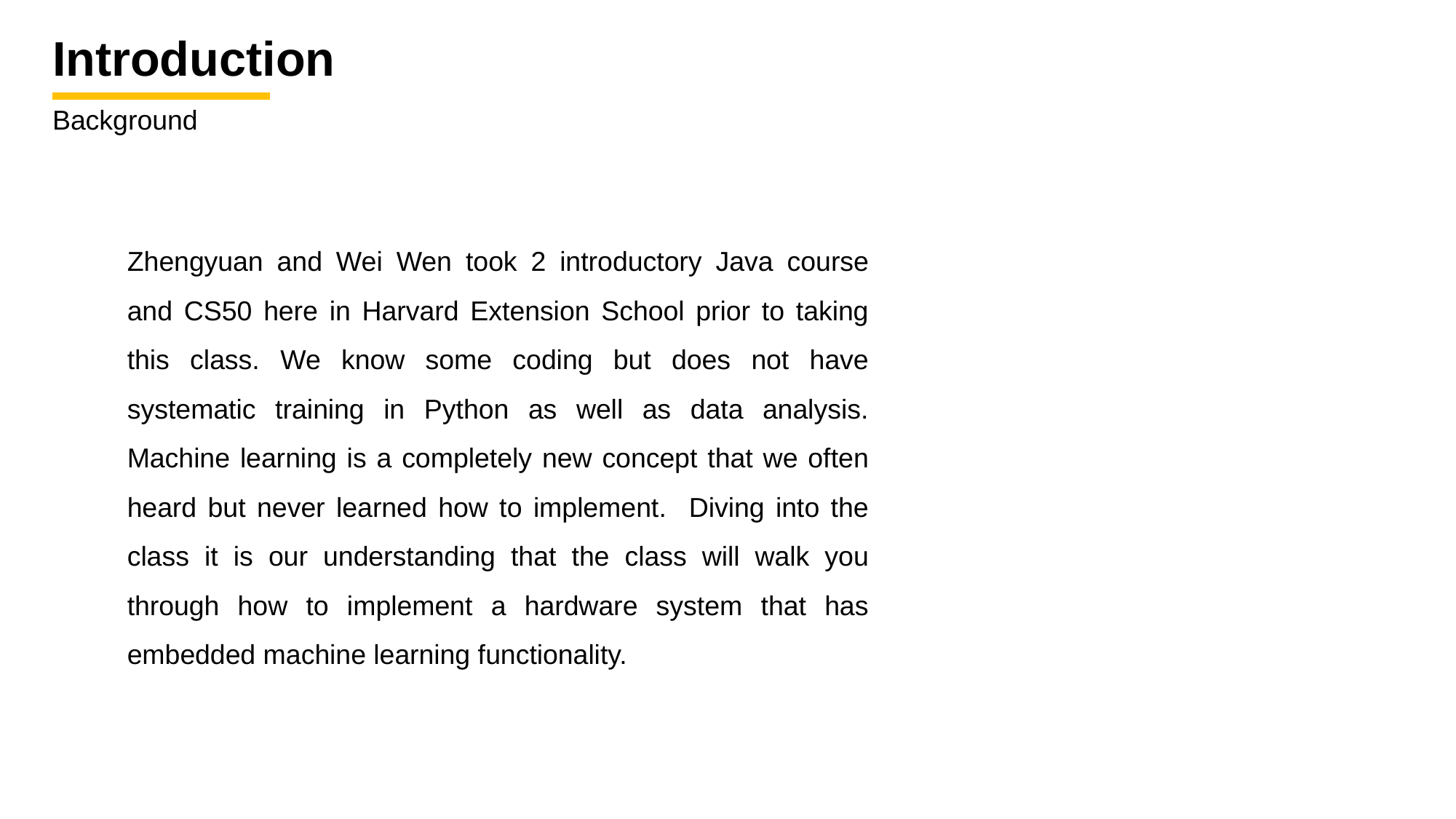

# Introduction
Background
Zhengyuan and Wei Wen took 2 introductory Java course and CS50 here in Harvard Extension School prior to taking this class. We know some coding but does not have systematic training in Python as well as data analysis. Machine learning is a completely new concept that we often heard but never learned how to implement.  Diving into the class it is our understanding that the class will walk you through how to implement a hardware system that has embedded machine learning functionality.